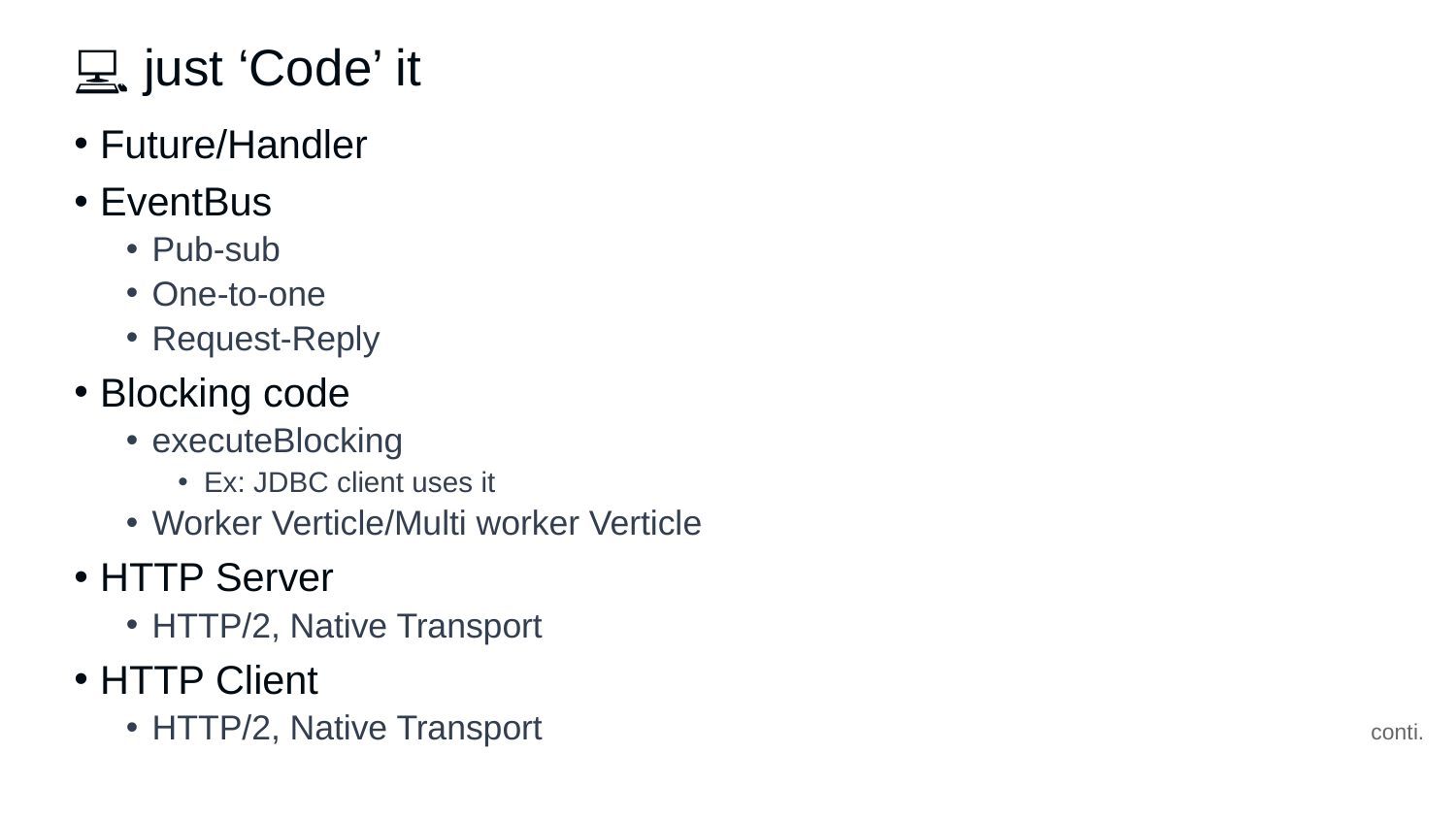

# 💻 just ‘Code’ it
Future/Handler
EventBus
Pub-sub
One-to-one
Request-Reply
Blocking code
executeBlocking
Ex: JDBC client uses it
Worker Verticle/Multi worker Verticle
HTTP Server
HTTP/2, Native Transport
HTTP Client
HTTP/2, Native Transport
conti.